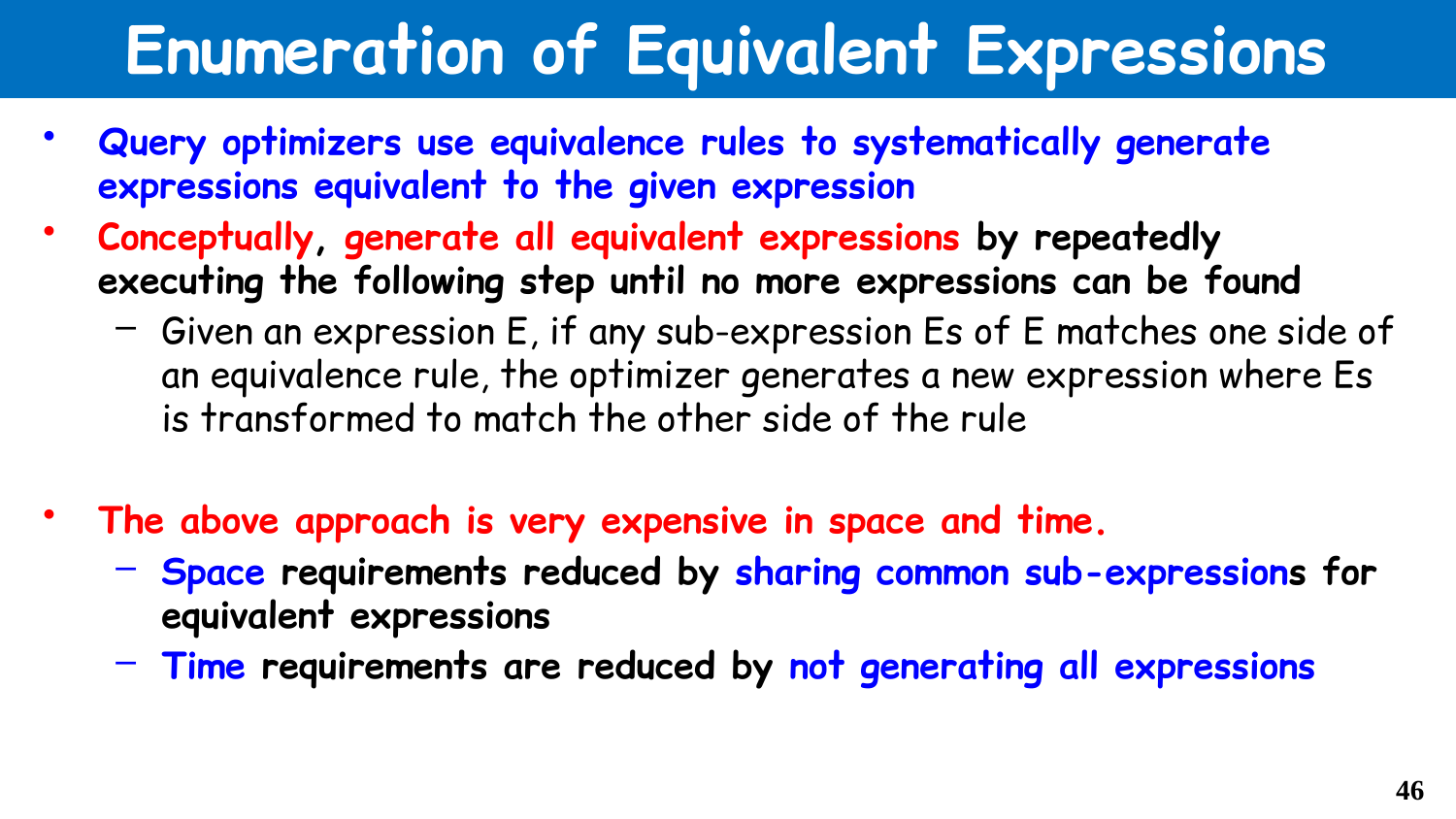

# Enumeration of Equivalent Expressions
Query optimizers use equivalence rules to systematically generate expressions equivalent to the given expression
Conceptually, generate all equivalent expressions by repeatedly executing the following step until no more expressions can be found
Given an expression E, if any sub-expression Es of E matches one side of an equivalence rule, the optimizer generates a new expression where Es is transformed to match the other side of the rule

The above approach is very expensive in space and time.
Space requirements reduced by sharing common sub-expressions for equivalent expressions
Time requirements are reduced by not generating all expressions